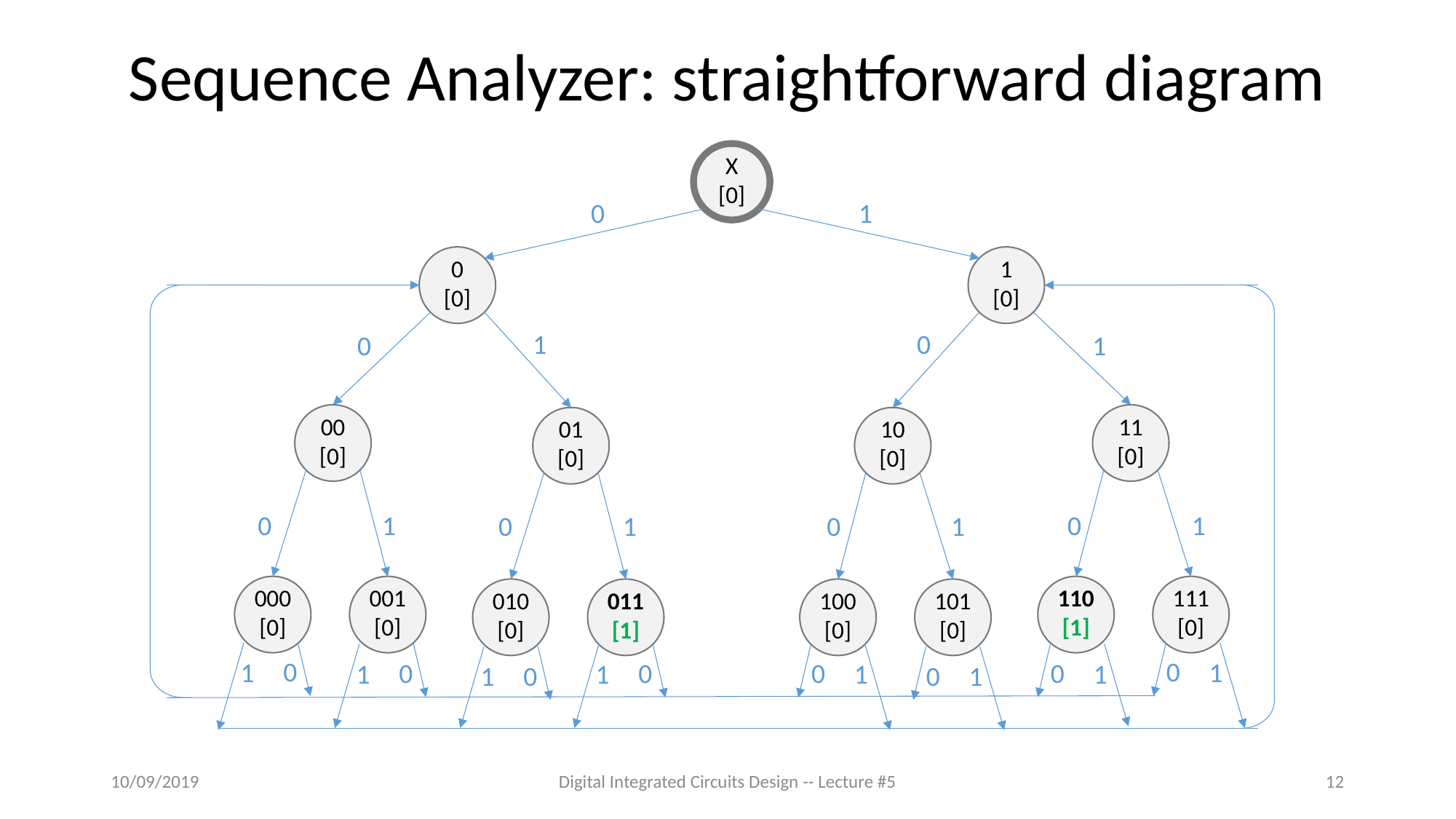

# Sequence Analyzer: straightforward diagram
X
[0]
0
1
1
[0]
0
1
11
[0]
10
[0]
0
1
0
1
110
[1]
111
[0]
100
[0]
101
[0]
0
1
0
1
0
1
0
1
0
[0]

1
0
00
[0]
01
[0]
0
1
0
1
000
[0]
001
[0]
010
[0]
011
[1]
0
1
0
1
0
1
0
1
10/09/2019
Digital Integrated Circuits Design -- Lecture #5
12